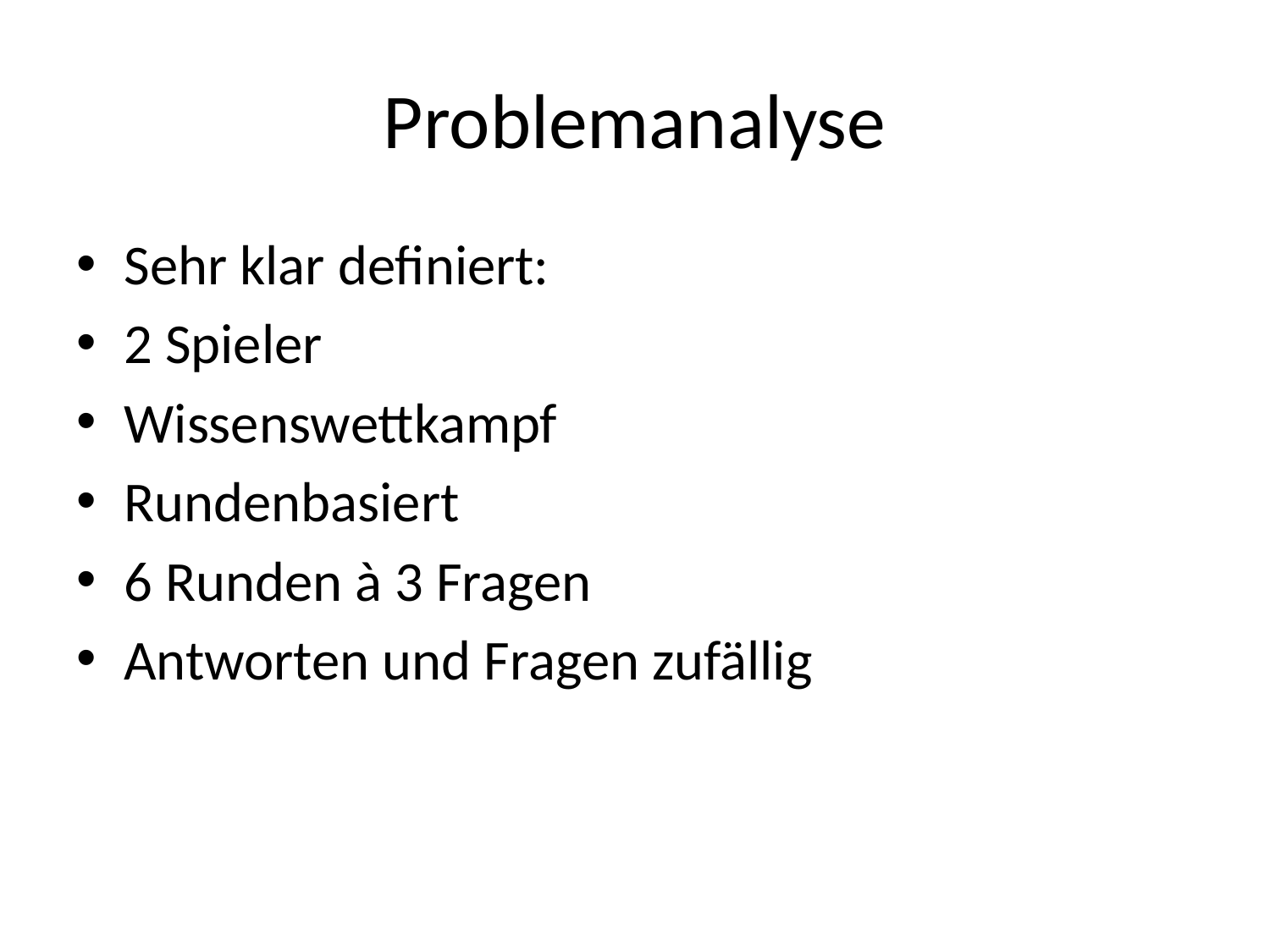

# Problemanalyse
Sehr klar definiert:
2 Spieler
Wissenswettkampf
Rundenbasiert
6 Runden à 3 Fragen
Antworten und Fragen zufällig